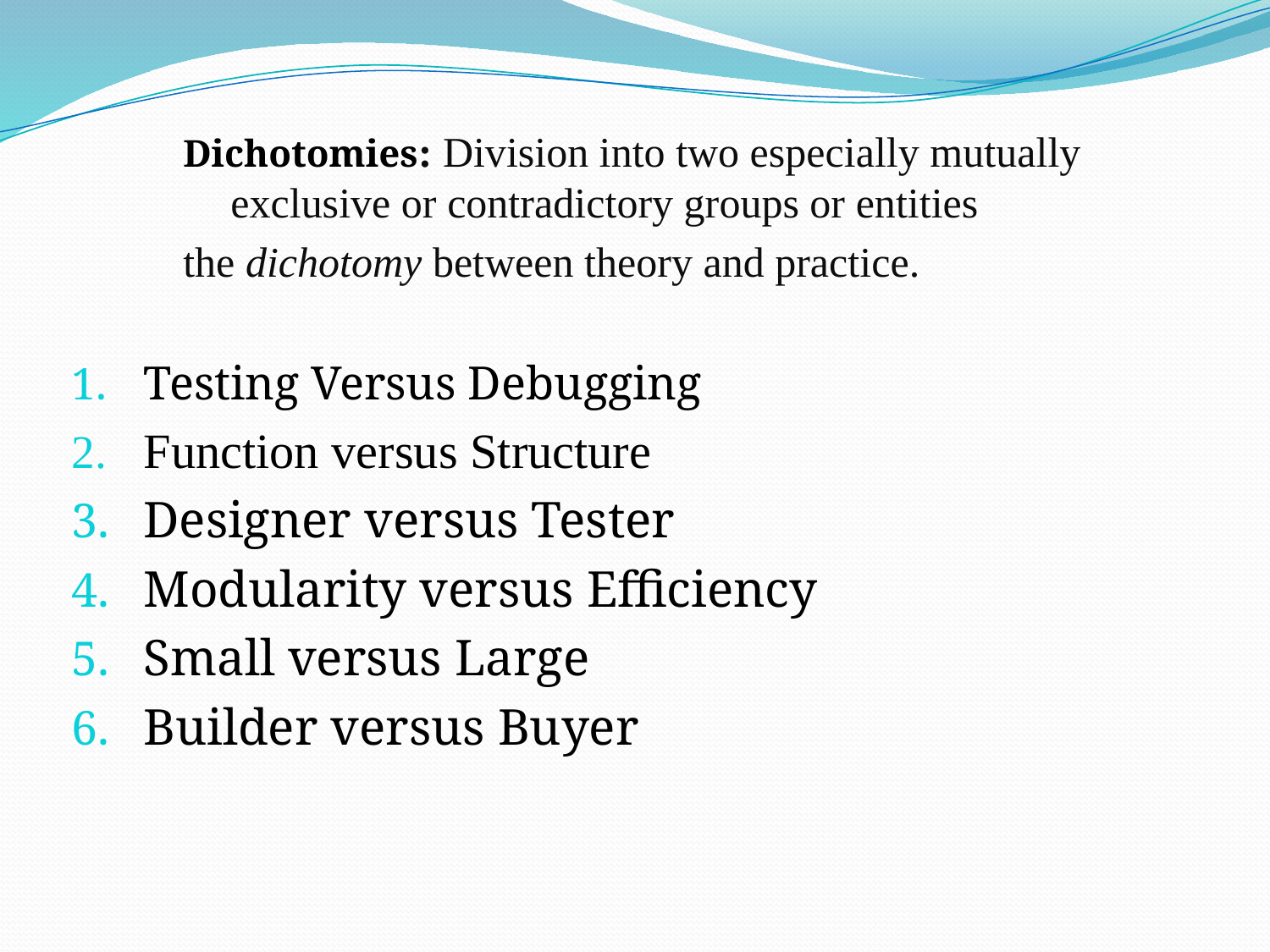

Dichotomies: Division into two especially mutually exclusive or contradictory groups or entities
the dichotomy between theory and practice.

Testing Versus Debugging
Function versus Structure
Designer versus Tester
Modularity versus Efficiency
Small versus Large
Builder versus Buyer